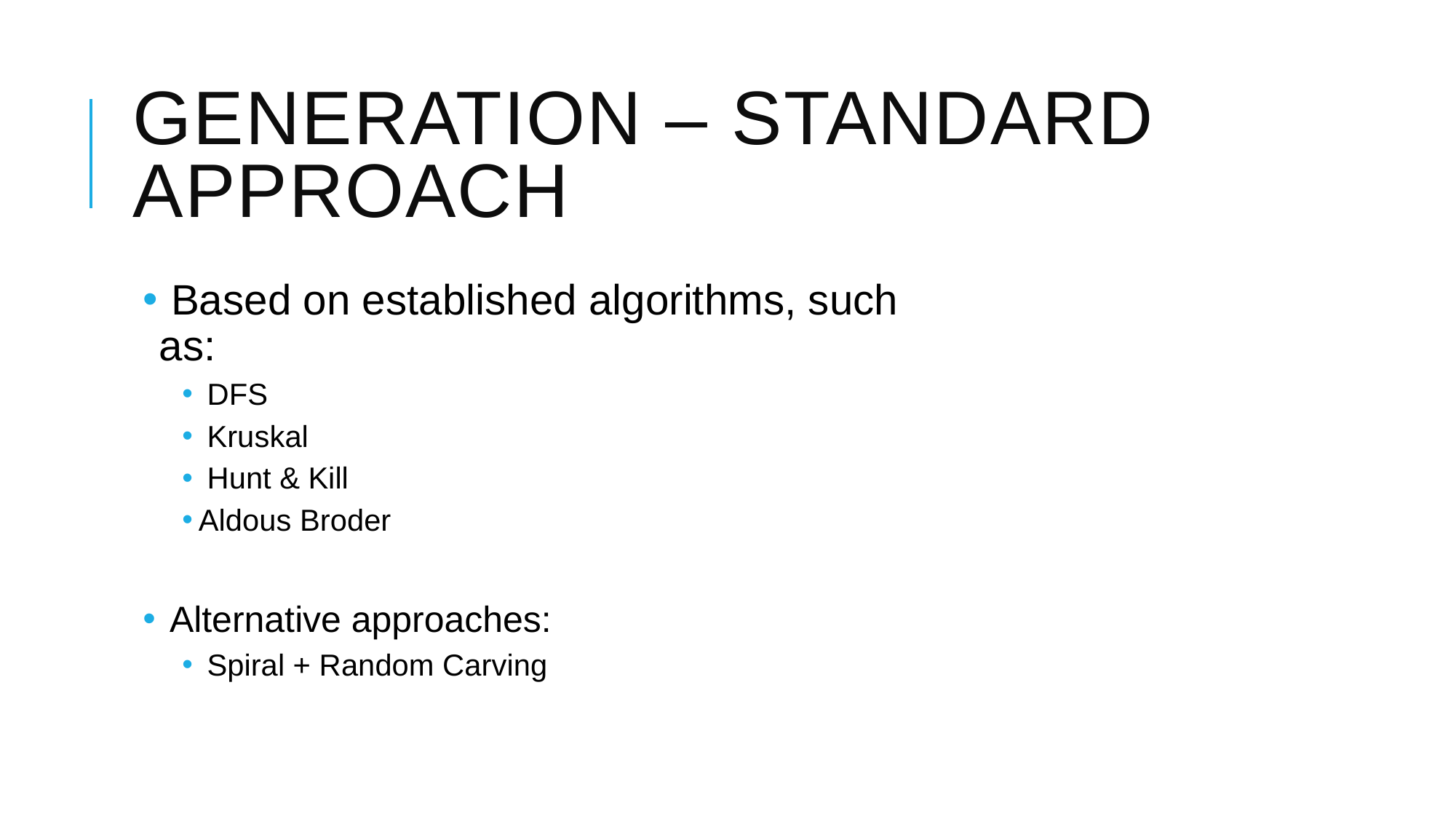

# Generation – standard approach
 Based on established algorithms, such as:
 DFS
 Kruskal
 Hunt & Kill
Aldous Broder

 Alternative approaches:
 Spiral + Random Carving